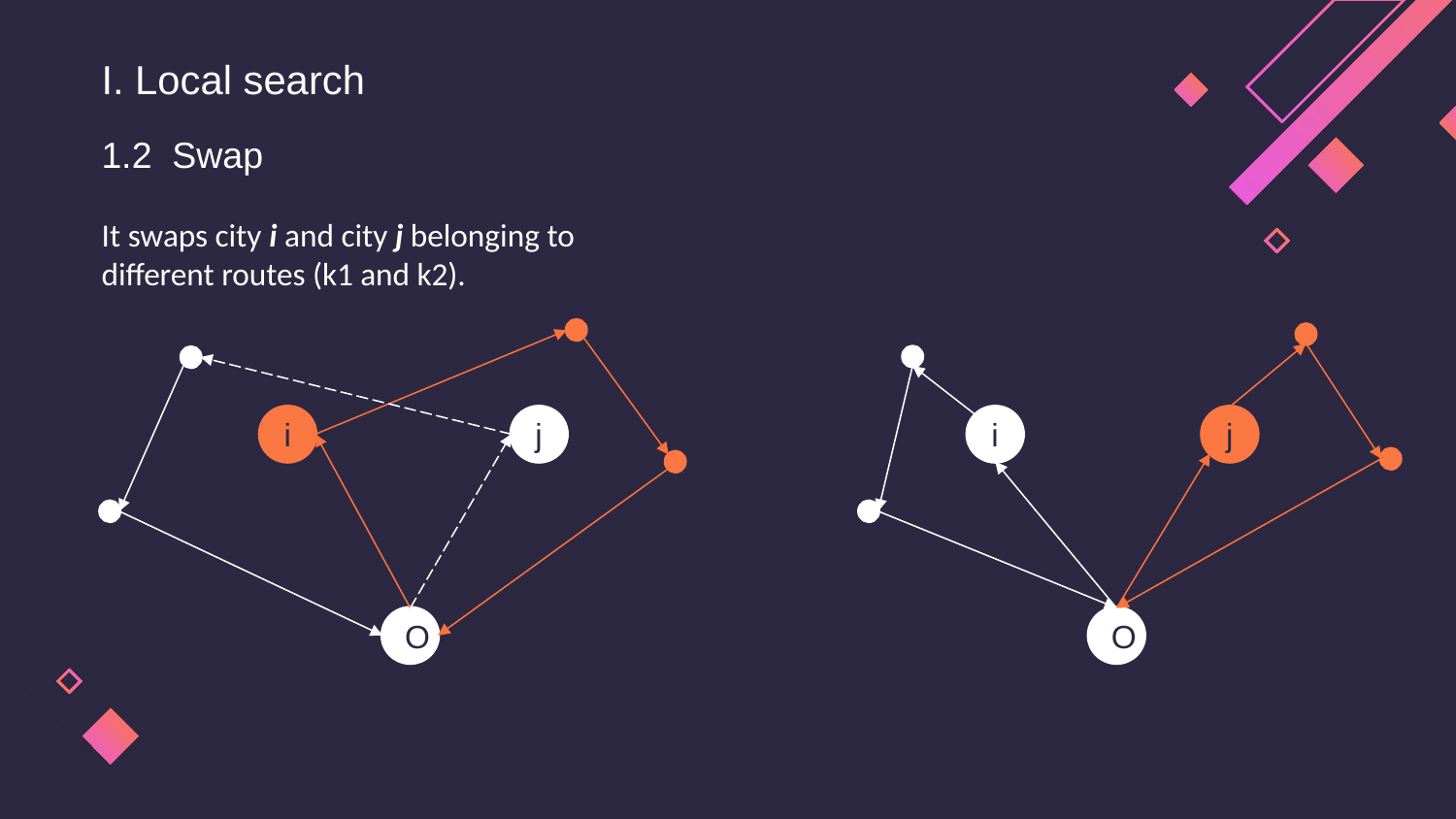

I. Local search
1.2  Swap

It swaps city i and city j belonging to different routes (k1 and k2).

i
j
i
j

O
O